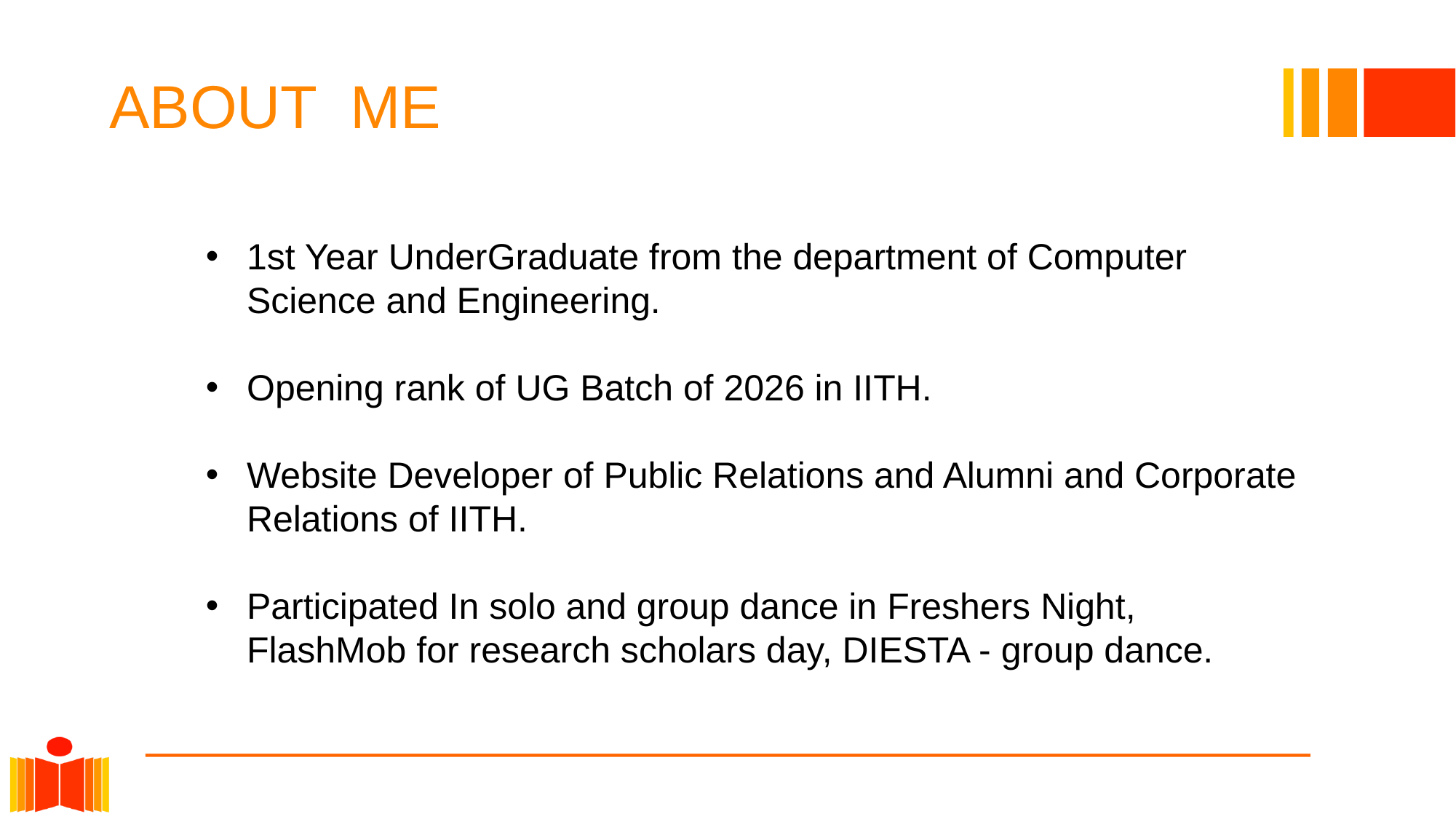

# ABOUT  ME
1st Year UnderGraduate from the department of Computer Science and Engineering.

Opening rank of UG Batch of 2026 in IITH.

Website Developer of Public Relations and Alumni and Corporate Relations of IITH.

Participated In solo and group dance in Freshers Night, FlashMob for research scholars day, DIESTA - group dance.